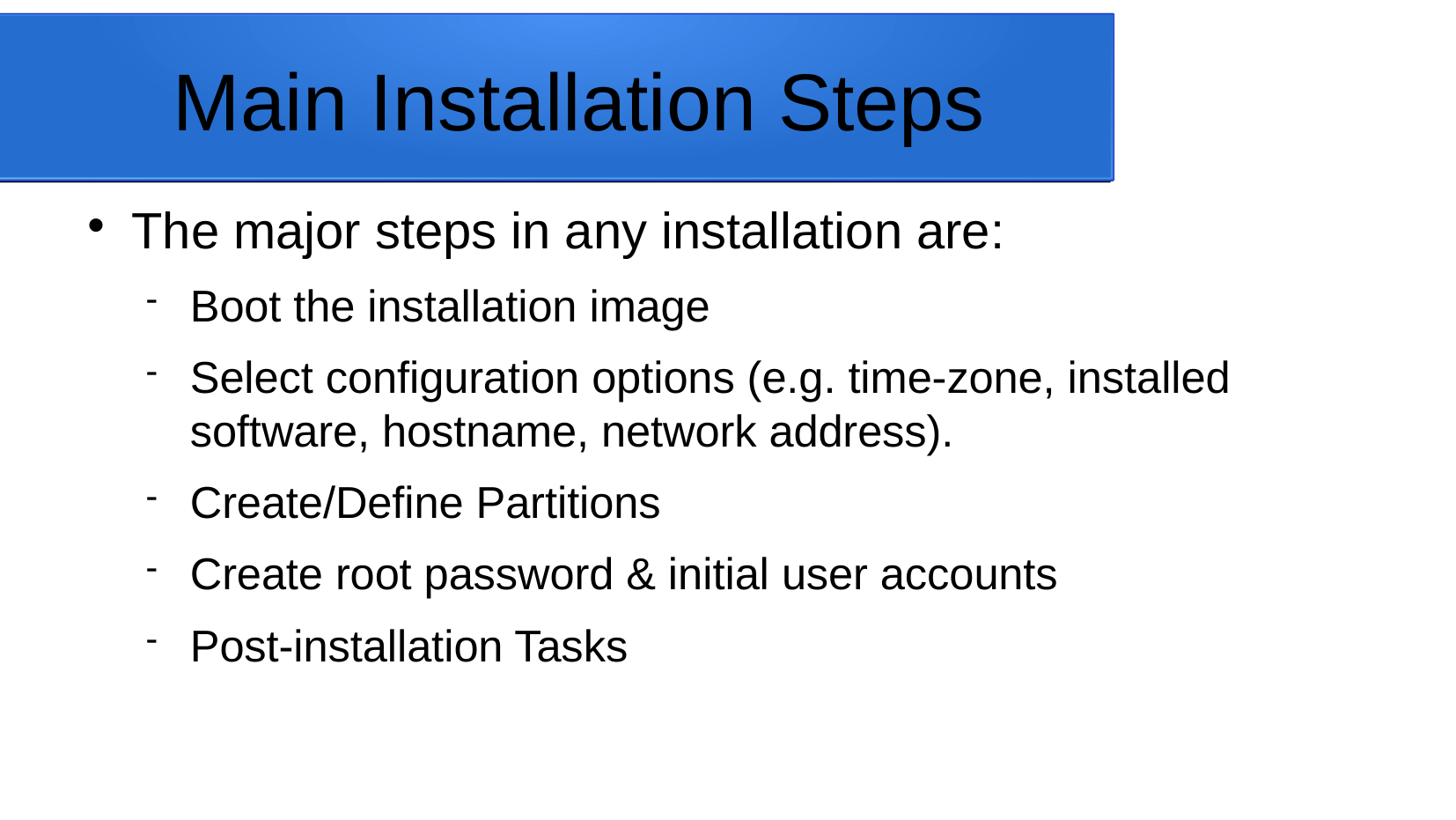

Main Installation Steps
The major steps in any installation are:
Boot the installation image
Select configuration options (e.g. time-zone, installed software, hostname, network address).
Create/Define Partitions
Create root password & initial user accounts
Post-installation Tasks